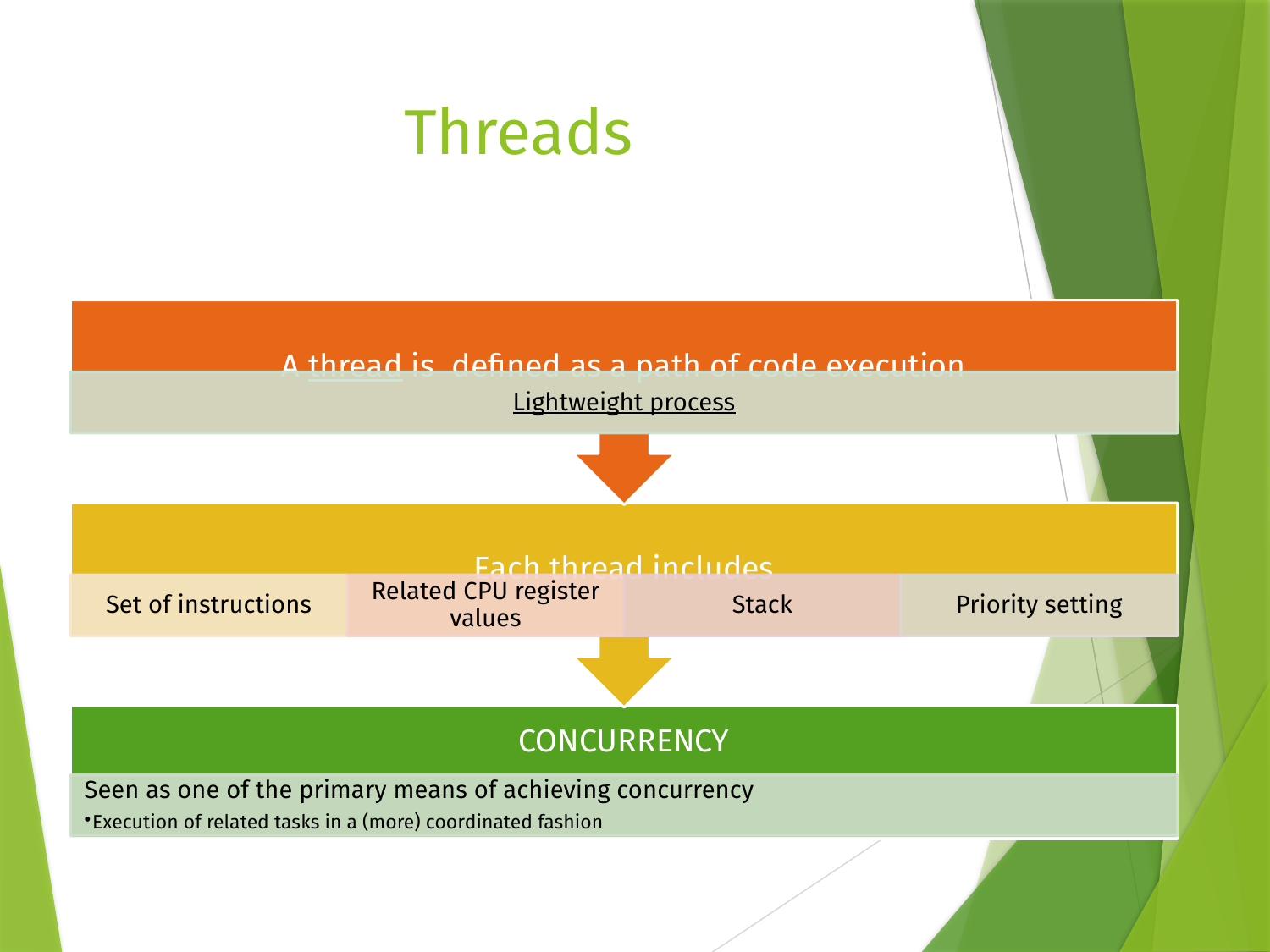

# Threads
CONCURRENCY
Seen as one of the primary means of achieving concurrency
Execution of related tasks in a (more) coordinated fashion
Each thread includes
Set of instructions
Related CPU register values
Stack
Priority setting
A thread is  defined as a path of code execution
Lightweight process